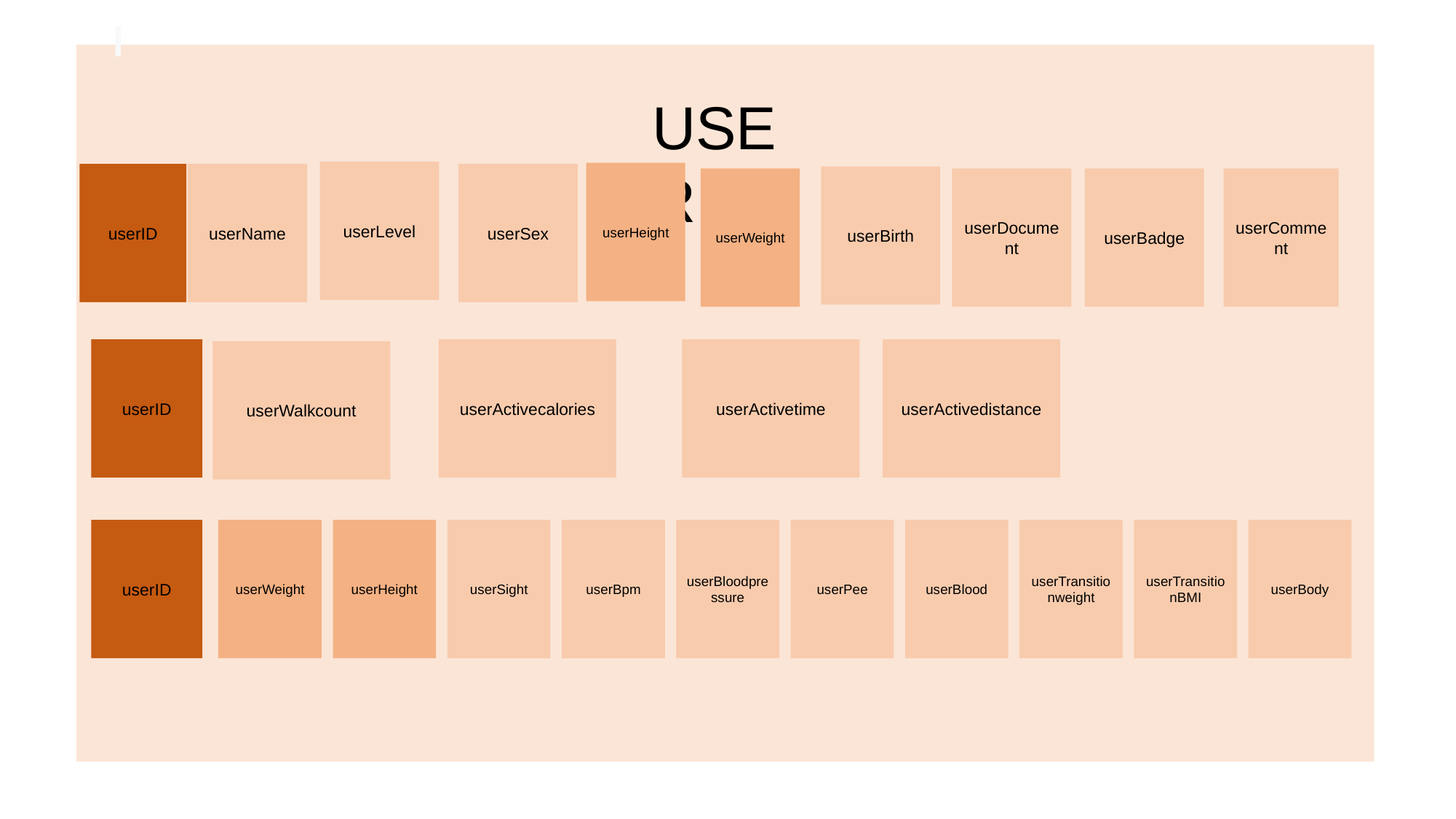

USER
userLevel
userHeight
userID
userName
userSex
userBirth
userWeight
userDocument
userBadge
userComment
userID
userActivecalories
userActivetime
userActivedistance
userWalkcount
userID
userWeight
userHeight
userSight
userBpm
userBloodpressure
userPee
userBlood
userTransitionweight
userTransitionBMI
userBody